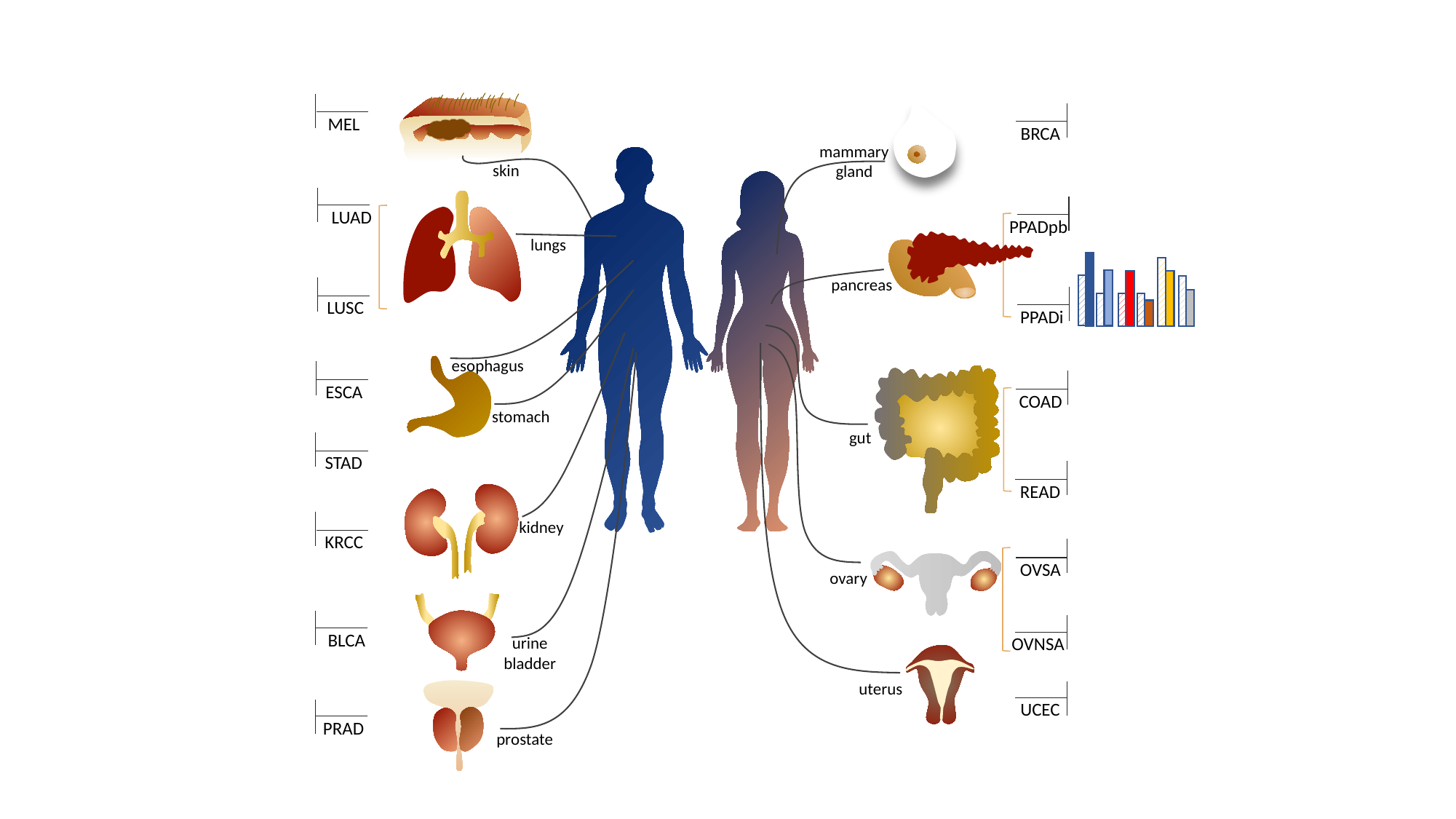

MEL
BRCA

mammary
gland

skin

LUAD

PPADpb

lungs

pancreas

LUSC
PPADi

esophagus

ESCA
COAD

stomach
gut
STAD
READ

kidney
KRCC

OVSA
ovary

BLCA
OVNSA
urine
bladder

uterus

UCEC
PRAD
prostate